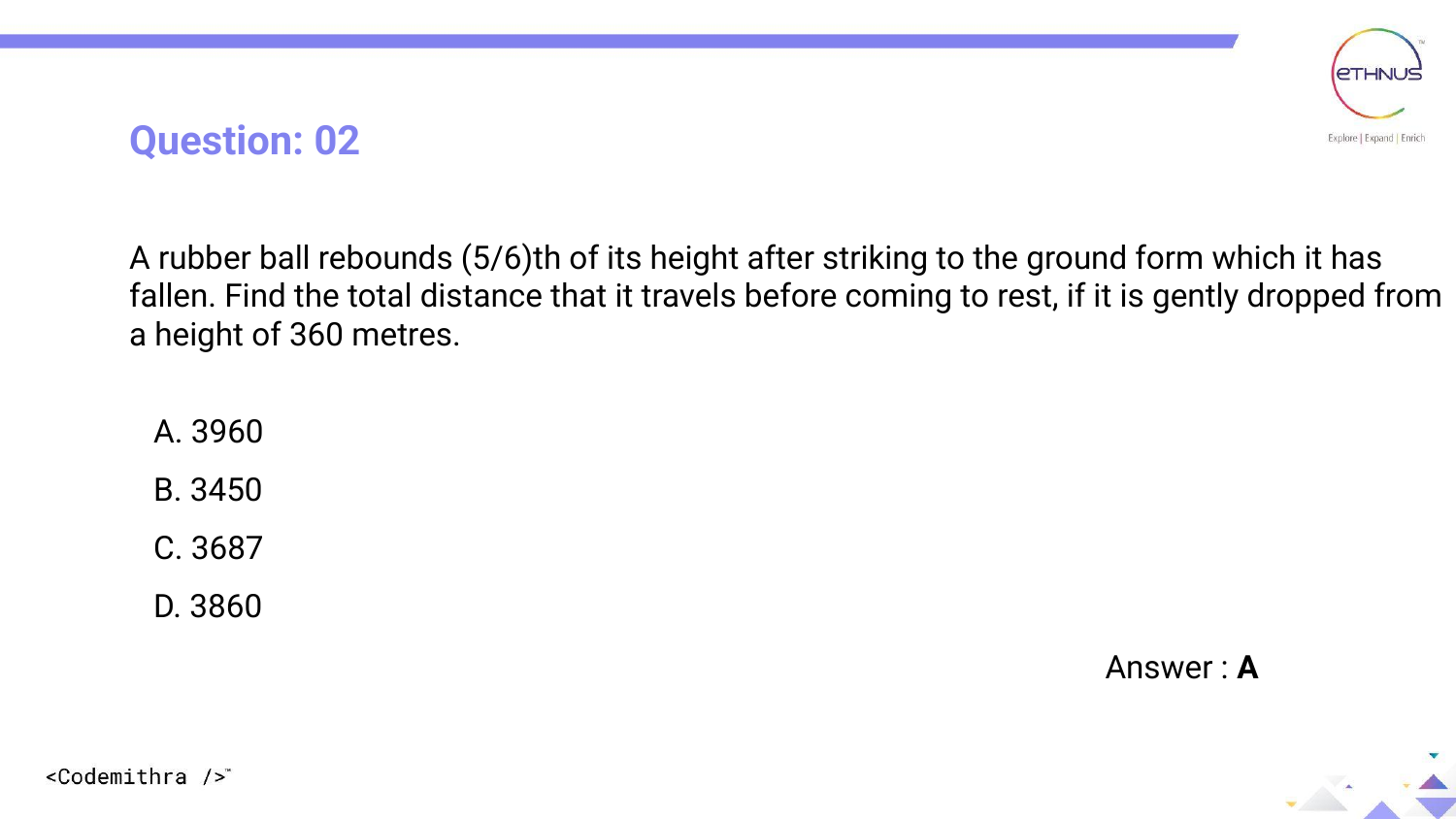

Question: 02
A rubber ball rebounds (5/6)th of its height after striking to the ground form which it has fallen. Find the total distance that it travels before coming to rest, if it is gently dropped from a height of 360 metres.

A. 3960
B. 3450
C. 3687
D. 3860

Answer : A